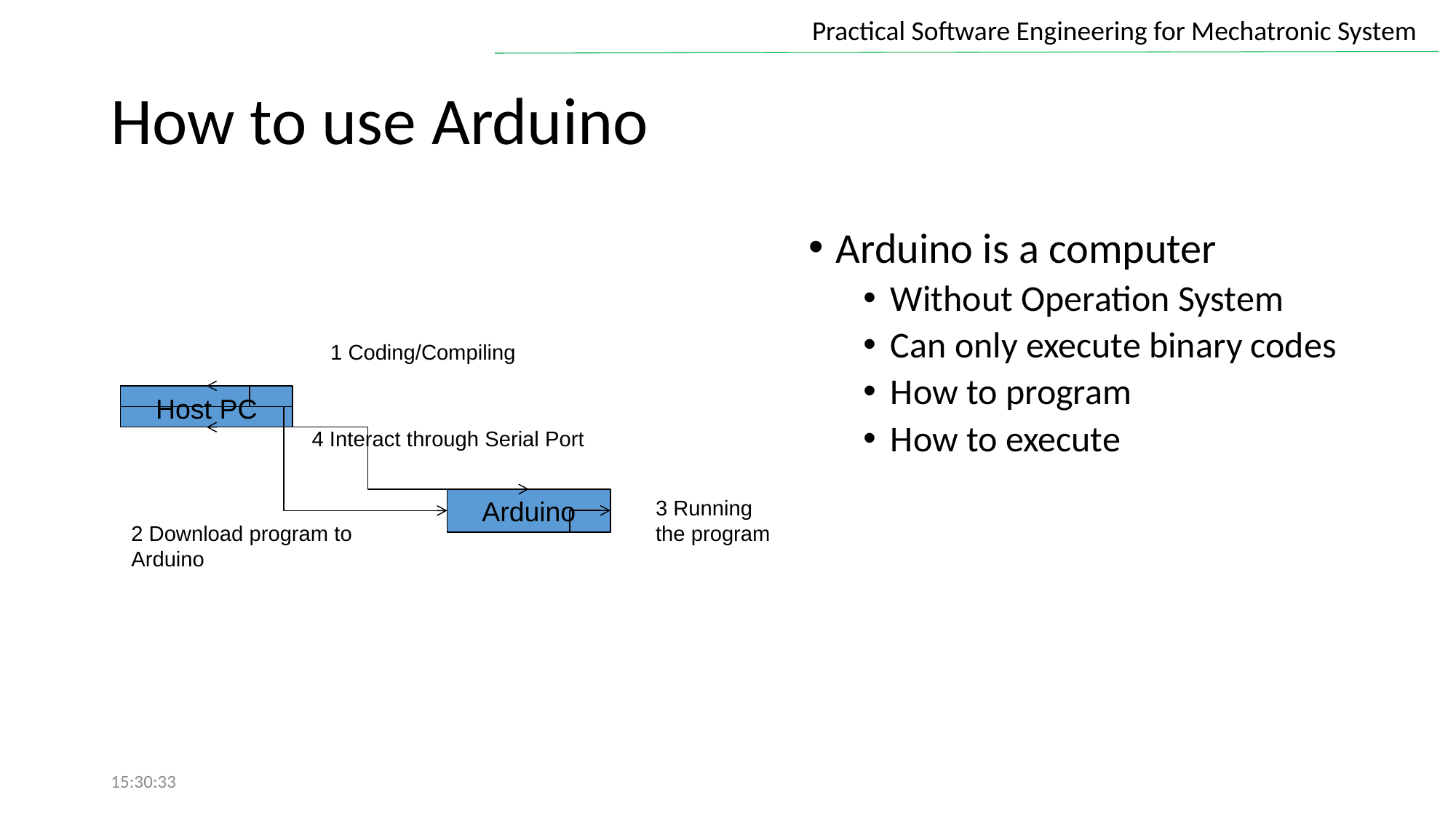

# How to use Arduino
Arduino is a computer
Without Operation System
Can only execute binary codes
How to program
How to execute
1 Coding/Compiling
Host PC
4 Interact through Serial Port
Arduino
2 Download program to Arduino
3 Running the program
15:30:33
5